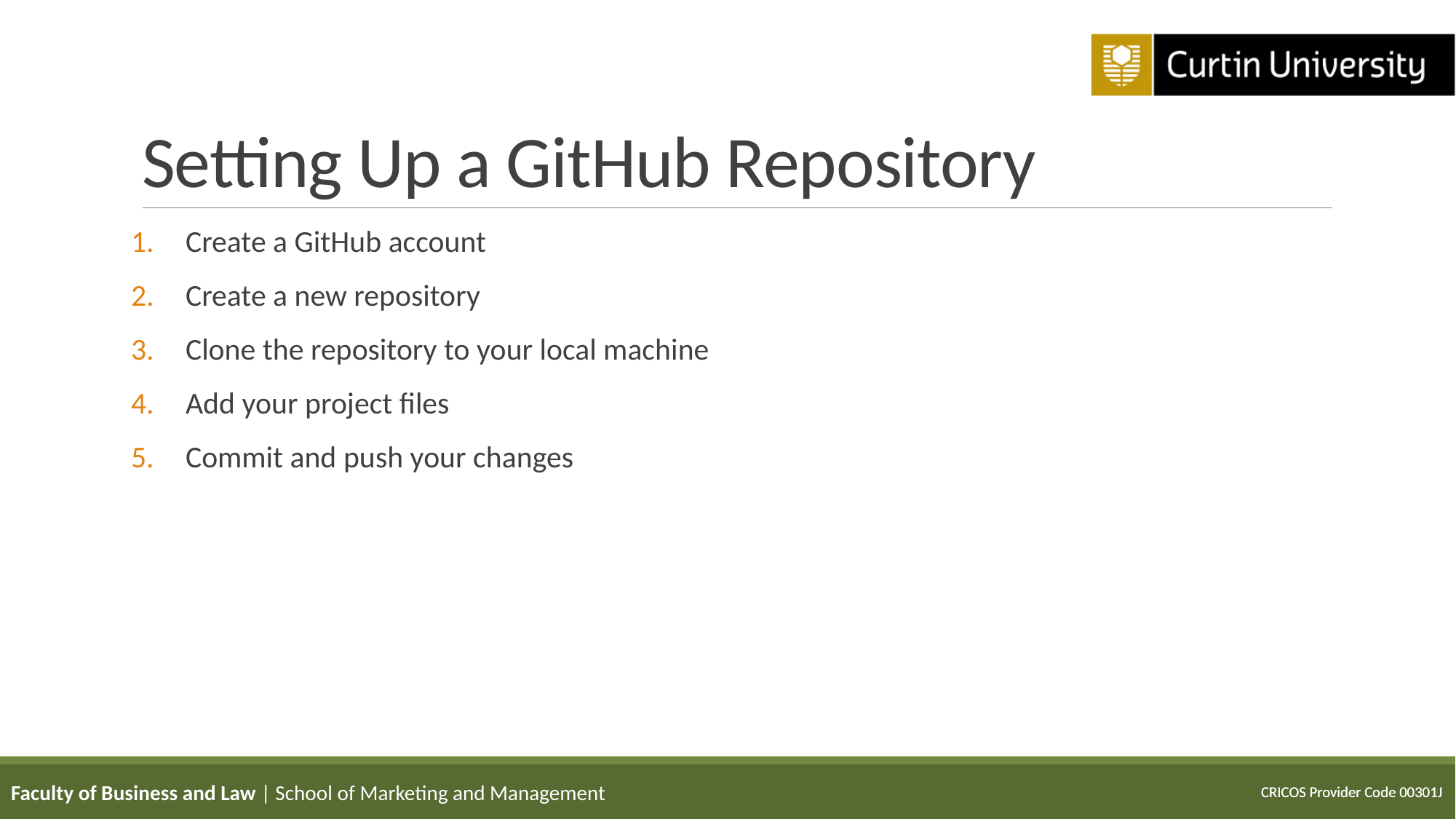

# Setting Up a GitHub Repository
Create a GitHub account
Create a new repository
Clone the repository to your local machine
Add your project files
Commit and push your changes
Faculty of Business and Law | School of Marketing and Management